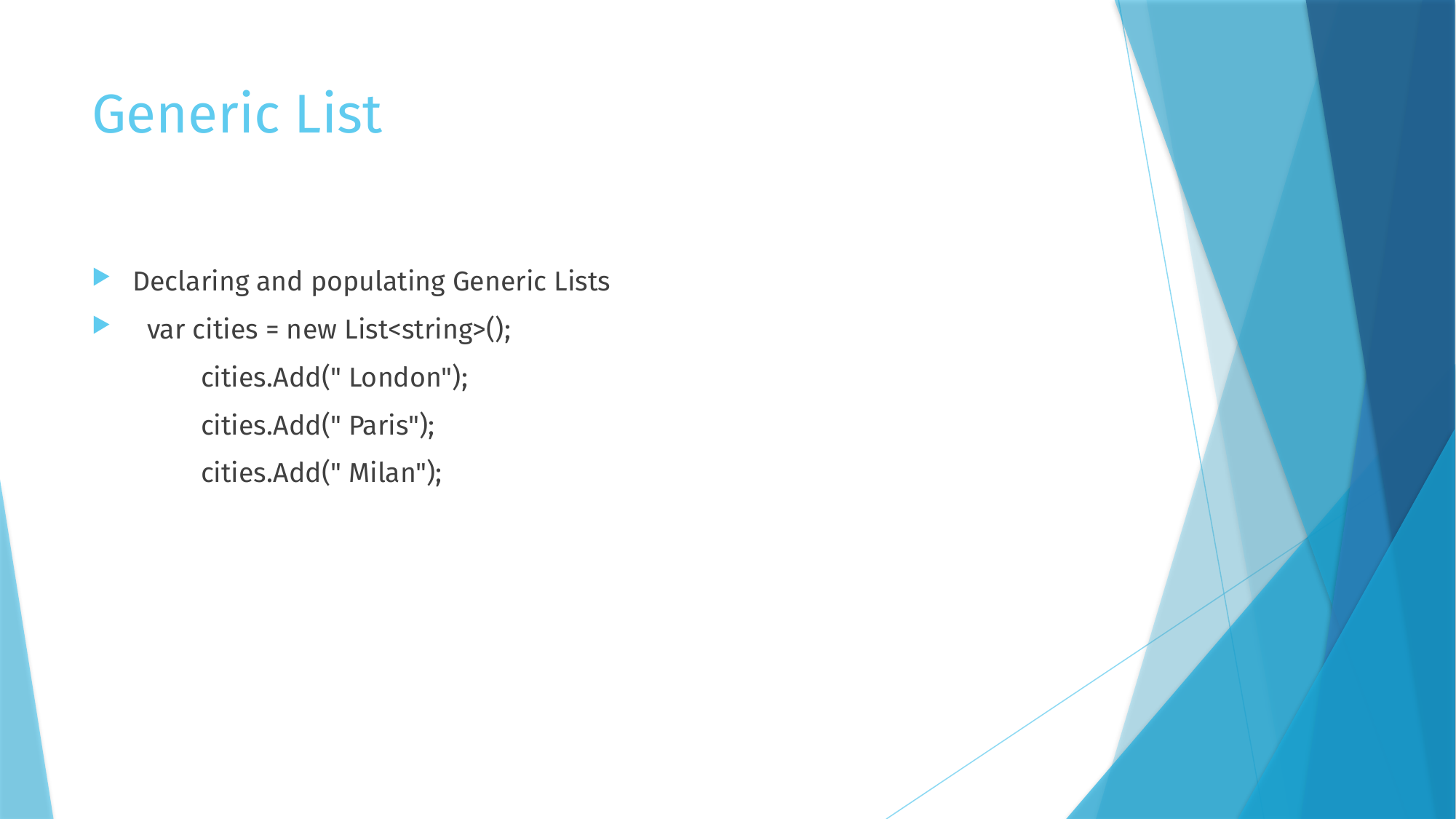

# Generic List
Declaring and populating Generic Lists
  var cities = new List<string>();
	cities.Add(" London");
	cities.Add(" Paris");
	cities.Add(" Milan");